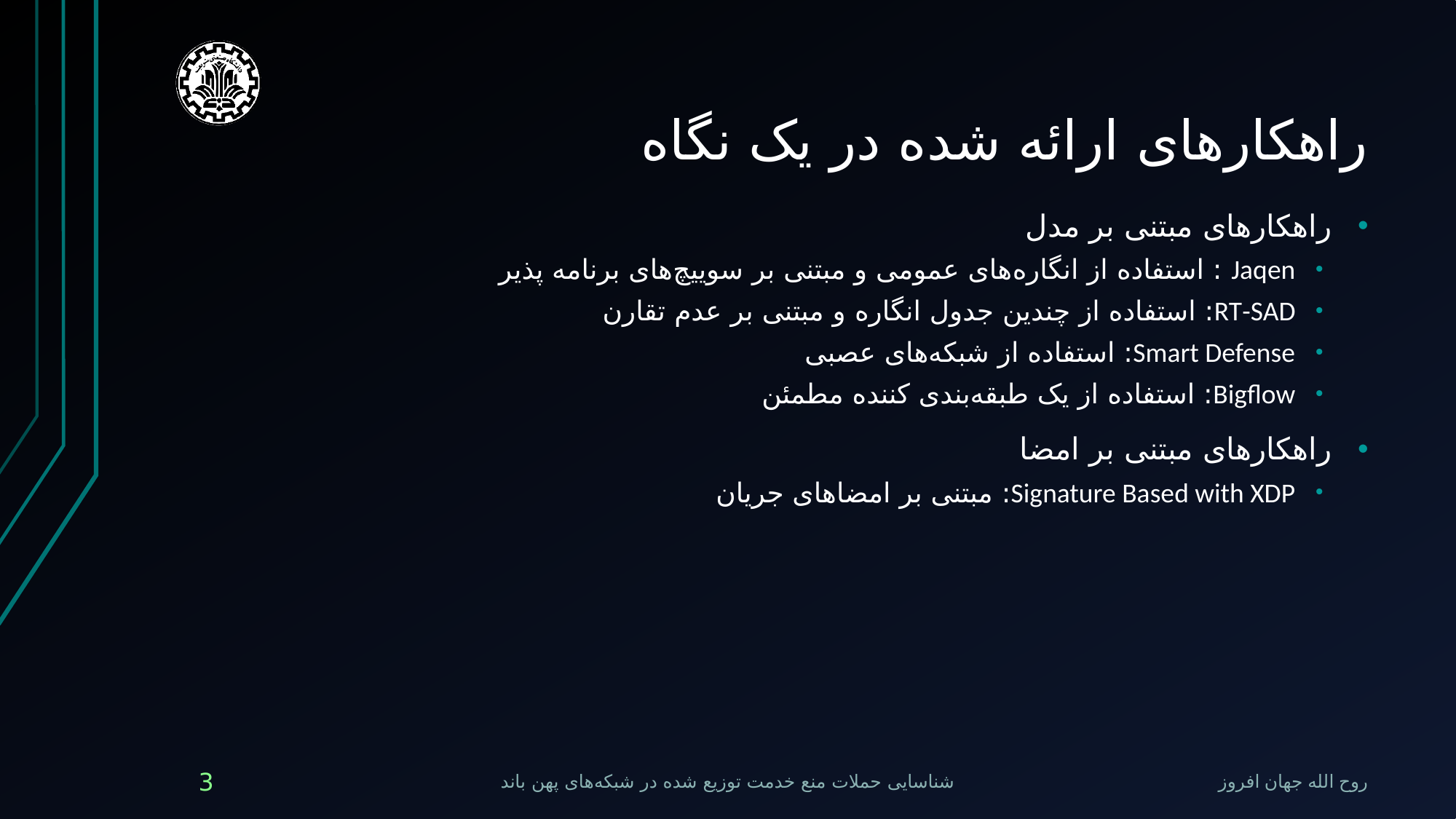

# راهکارهای ارائه شده در یک نگاه
راهکار‌های مبتنی بر مدل
Jaqen : استفاده از انگاره‌های عمومی و مبتنی بر سوییچ‌های برنامه پذیر
RT-SAD: استفاده از چندین جدول انگاره‌ و مبتنی بر عدم تقارن
Smart Defense: استفاده از شبکه‌های عصبی‌
Bigflow: استفاده از یک طبقه‌بندی کننده مطمئن
راهکار‌های مبتنی بر امضا
Signature Based with XDP: مبتنی بر امضاهای جریان
روح الله جهان افروز
3
شناسایی حملات منع خدمت توزیع شده در شبکه‌های پهن باند